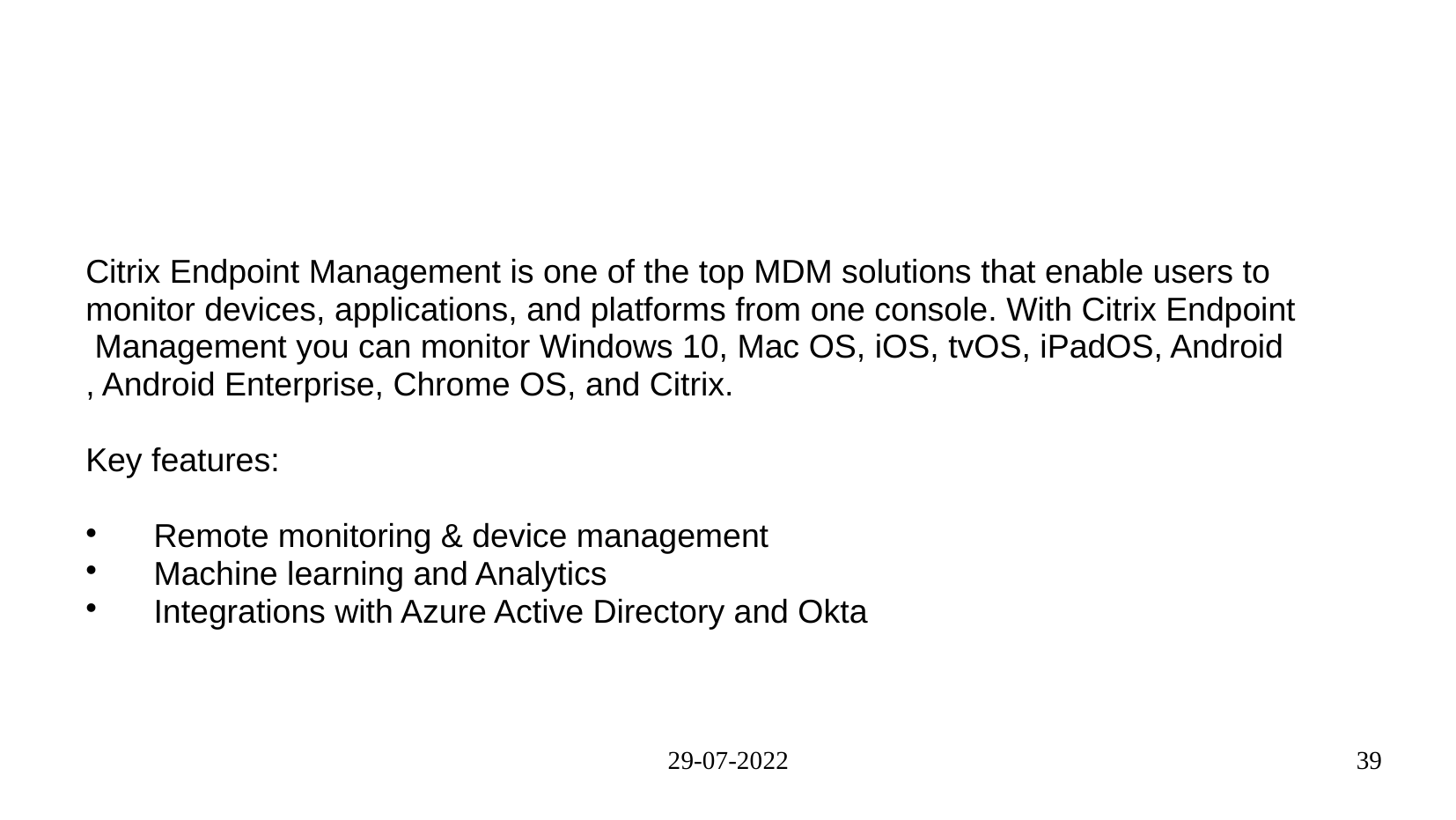

#

Citrix Endpoint Management is one of the top MDM solutions that enable users to
monitor devices, applications, and platforms from one console. With Citrix Endpoint
 Management you can monitor Windows 10, Mac OS, iOS, tvOS, iPadOS, Android
, Android Enterprise, Chrome OS, and Citrix.

Key features:

    Remote monitoring & device management
    Machine learning and Analytics
    Integrations with Azure Active Directory and Okta
29-07-2022
39